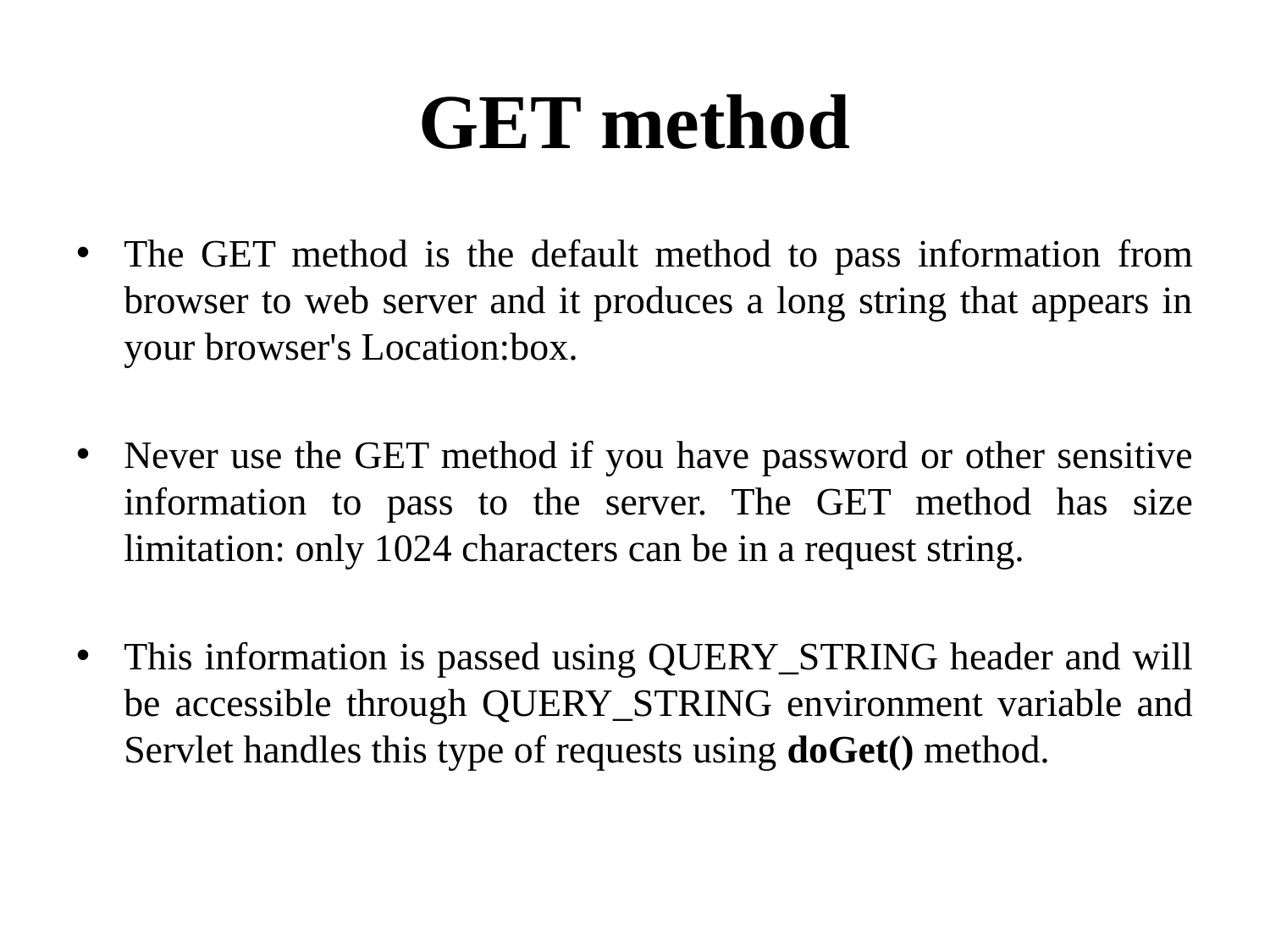

# GET method
The GET method is the default method to pass information from browser to web server and it produces a long string that appears in your browser's Location:box.

Never use the GET method if you have password or other sensitive information to pass to the server. The GET method has size limitation: only 1024 characters can be in a request string.

This information is passed using QUERY_STRING header and will be accessible through QUERY_STRING environment variable and Servlet handles this type of requests using doGet() method.